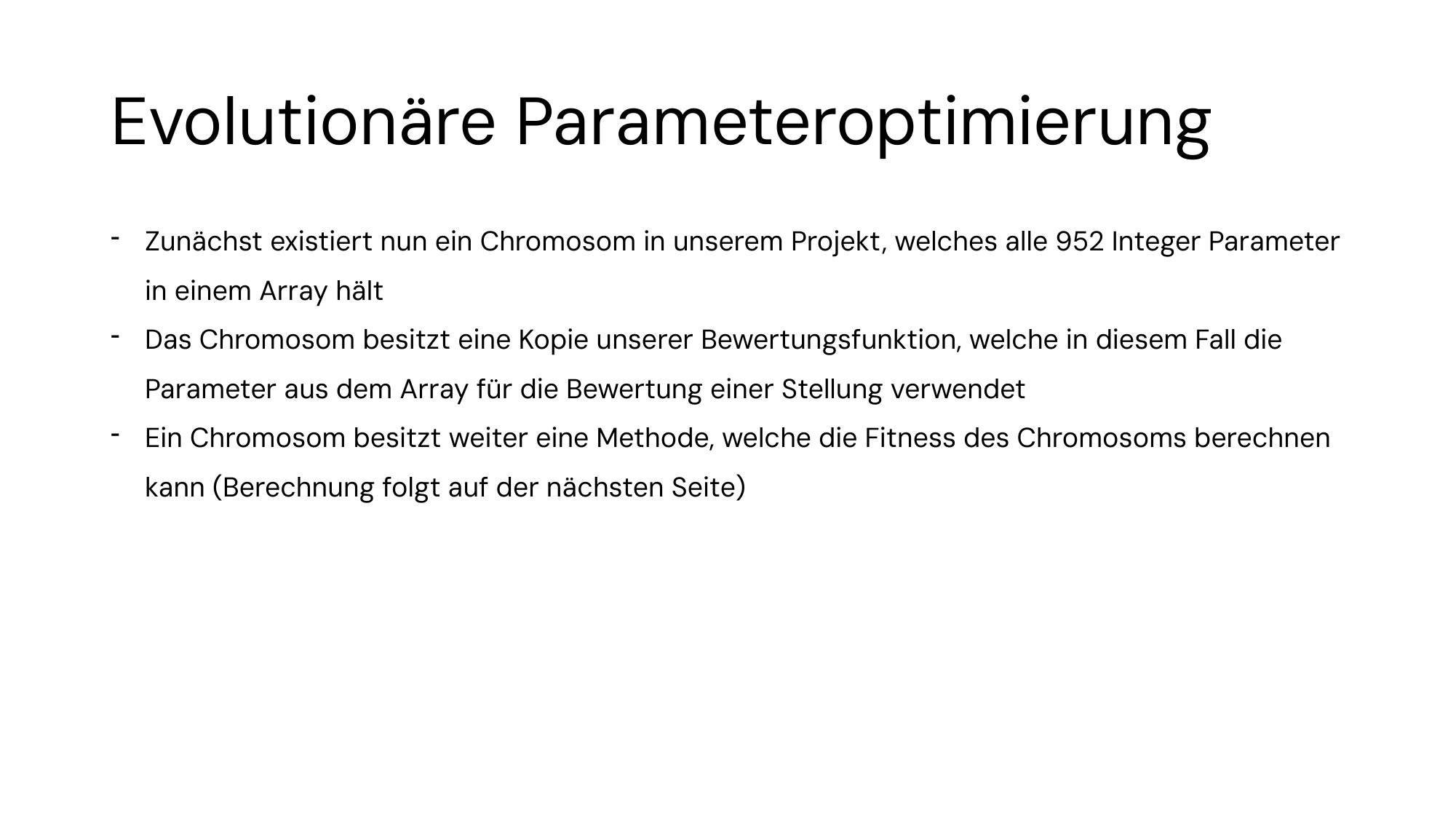

# Evolutionäre Parameteroptimierung
Zunächst existiert nun ein Chromosom in unserem Projekt, welches alle 952 Integer Parameter in einem Array hält
Das Chromosom besitzt eine Kopie unserer Bewertungsfunktion, welche in diesem Fall die Parameter aus dem Array für die Bewertung einer Stellung verwendet
Ein Chromosom besitzt weiter eine Methode, welche die Fitness des Chromosoms berechnen kann (Berechnung folgt auf der nächsten Seite)